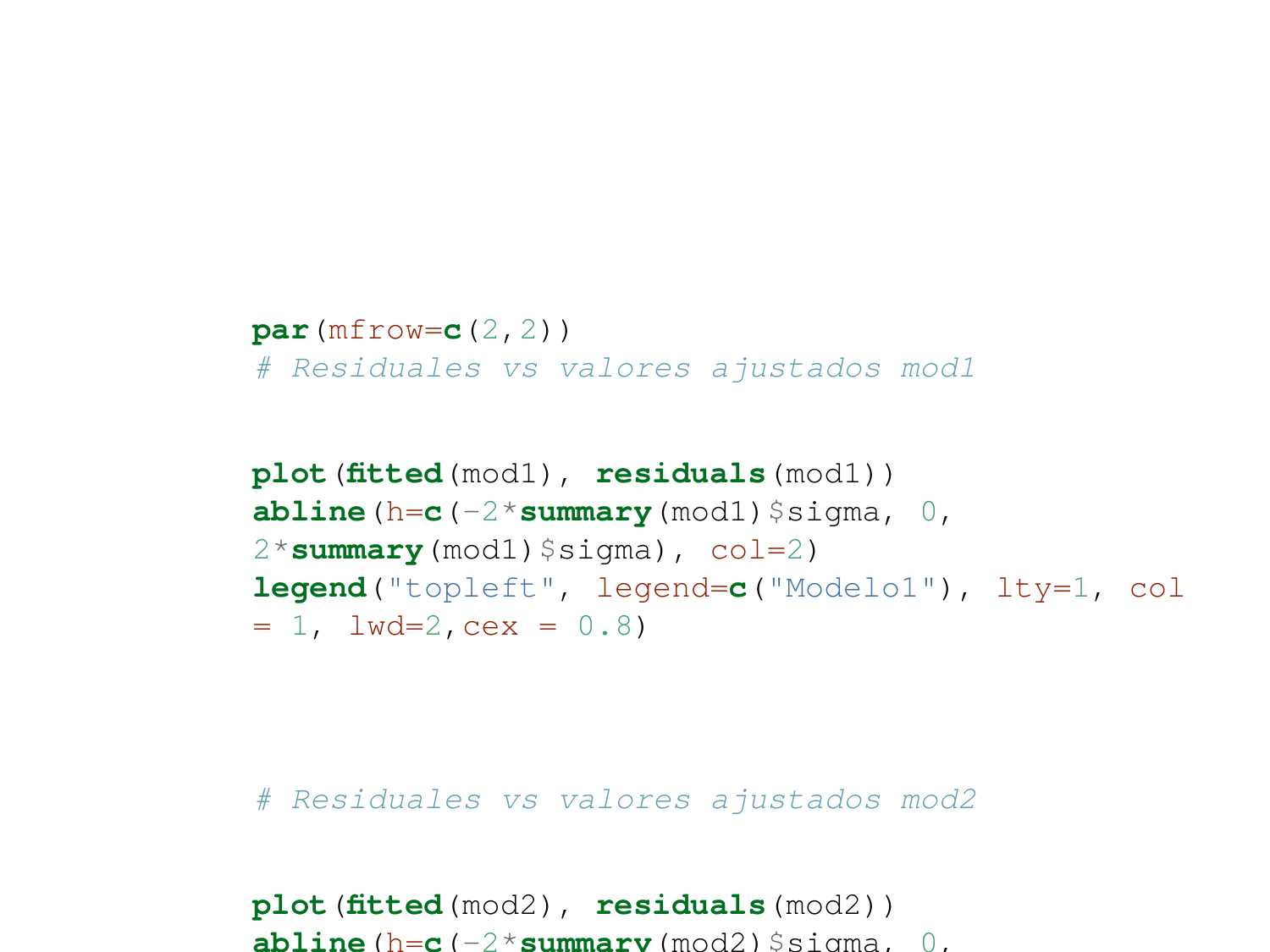

par(mfrow=c(2,2))
# Residuales vs valores ajustados mod1
plot(fitted(mod1), residuals(mod1))
abline(h=c(-2*summary(mod1)$sigma, 0, 2*summary(mod1)$sigma), col=2)
legend("topleft", legend=c("Modelo1"), lty=1, col = 1, lwd=2,cex = 0.8)
# Residuales vs valores ajustados mod2
plot(fitted(mod2), residuals(mod2))
abline(h=c(-2*summary(mod2)$sigma, 0, 2*summary(mod2)$sigma), col=2)
legend("topleft", legend=c("Modelo2"), lty=1, col = 1, lwd=2,cex = 0.8)
# Residuales vs valores ajustados mod3
plot(as.numeric(mod3_ajust),et3,ylim=c(min(-2*sqrt(MSE3),et3),max(2*sqrt(MSE3),et3)))
abline(h=c(-2*sqrt(MSE3),0,2*sqrt(MSE3)),col=2)
legend("topleft", legend=c("Modelo3"), lty=1, col = 1, lwd=2,cex = 0.8)
# Residuales vs valores ajustados mod4
plot(as.numeric(mod4_ajust),et4,ylim=c(min(-2*sqrt(MSE4),et4),max(2*sqrt(MSE4),et4)))
abline(h=c(-2*sqrt(MSE4),0,2*sqrt(MSE4)),col=2)
legend("topleft", legend=c("Modelo4"), lty=1, col = 1, lwd=2,cex = 0.8)